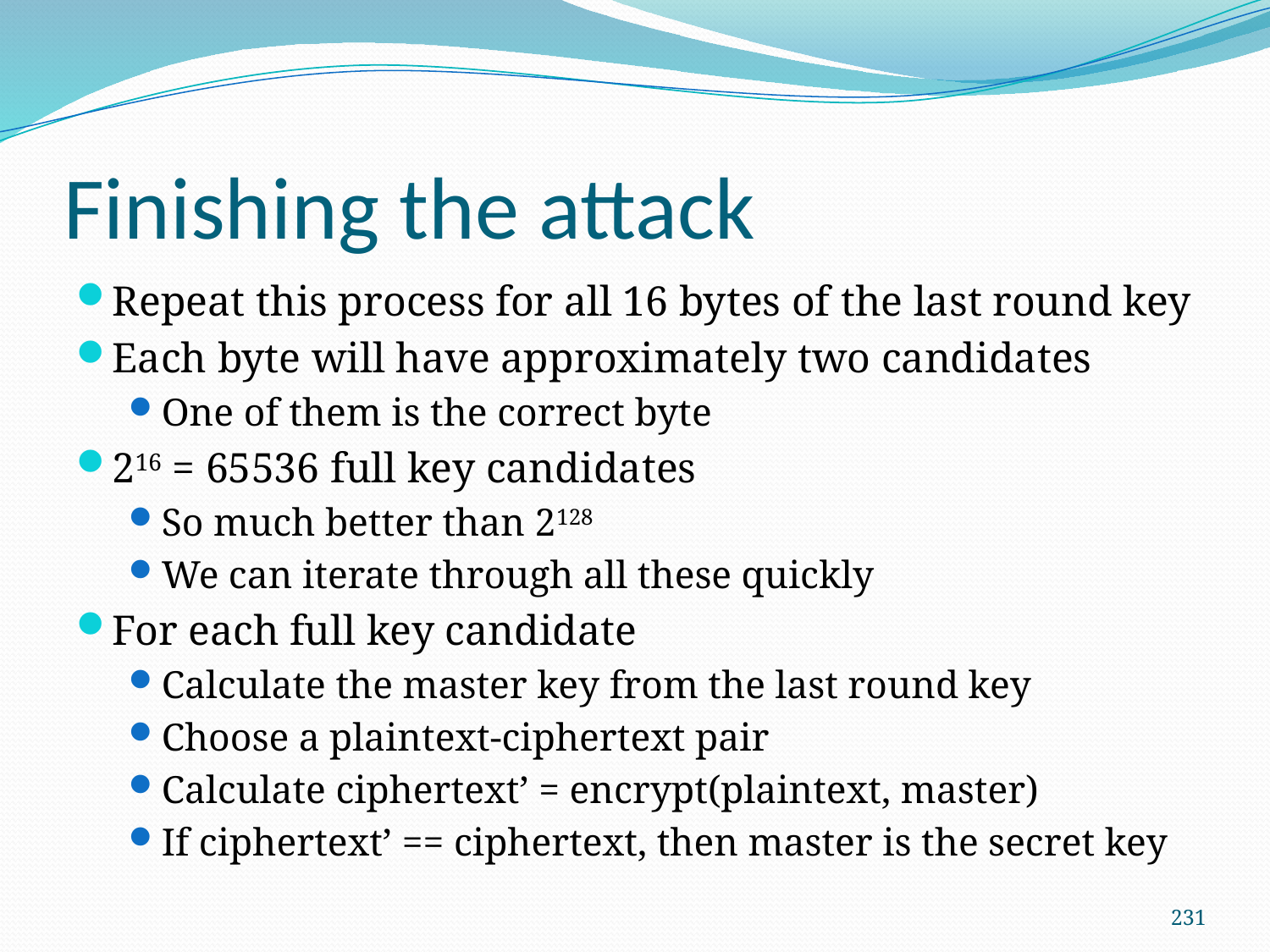

# Finishing the attack
Repeat this process for all 16 bytes of the last round key
Each byte will have approximately two candidates
One of them is the correct byte
216 = 65536 full key candidates
So much better than 2128
We can iterate through all these quickly
For each full key candidate
Calculate the master key from the last round key
Choose a plaintext-ciphertext pair
Calculate ciphertext’ = encrypt(plaintext, master)
If ciphertext’ == ciphertext, then master is the secret key

231